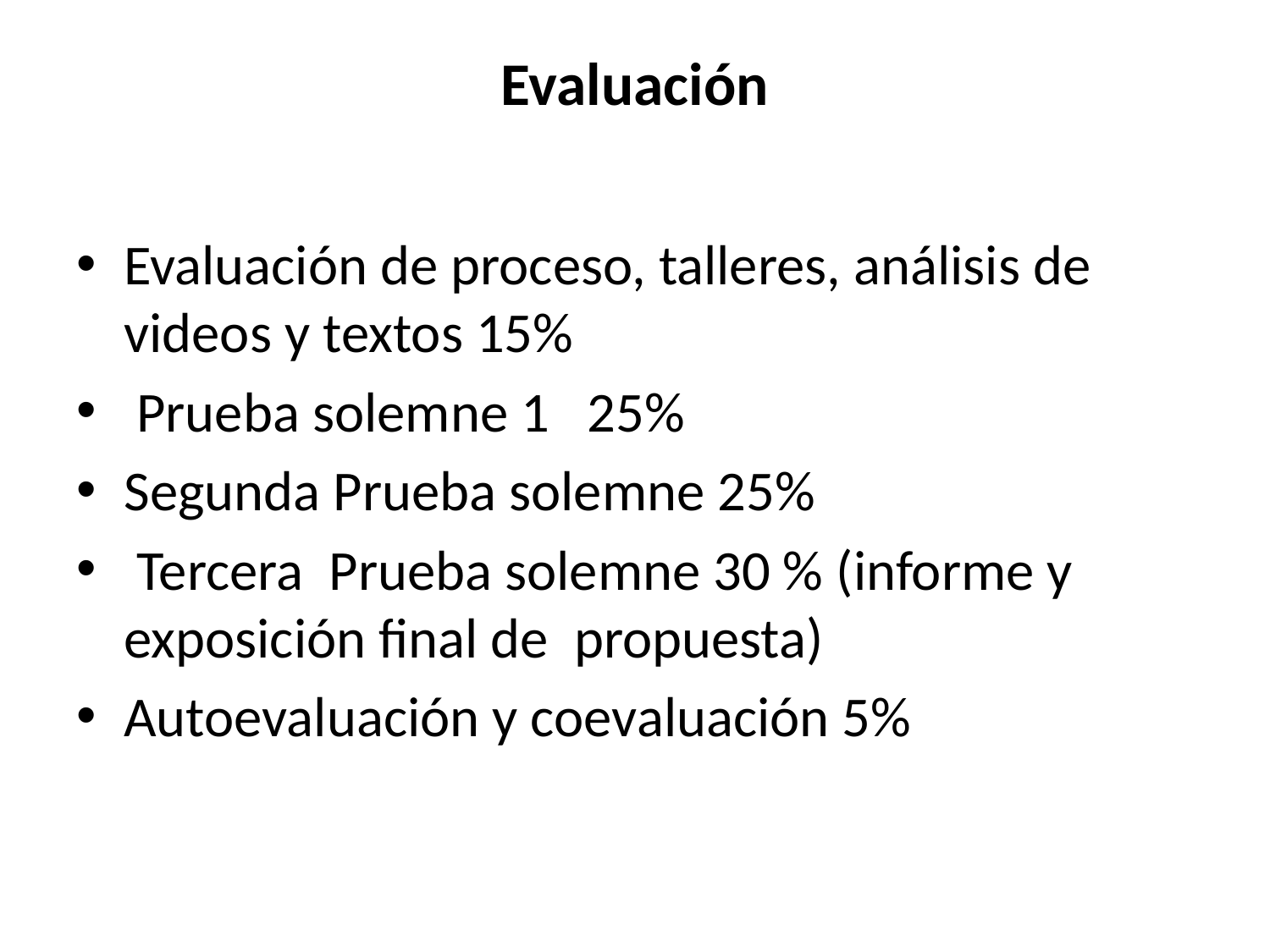

# Evaluación
Evaluación de proceso, talleres, análisis de videos y textos 15%
 Prueba solemne 1   25%
Segunda Prueba solemne 25%
 Tercera  Prueba solemne 30 % (informe y exposición final de  propuesta)
Autoevaluación y coevaluación 5%